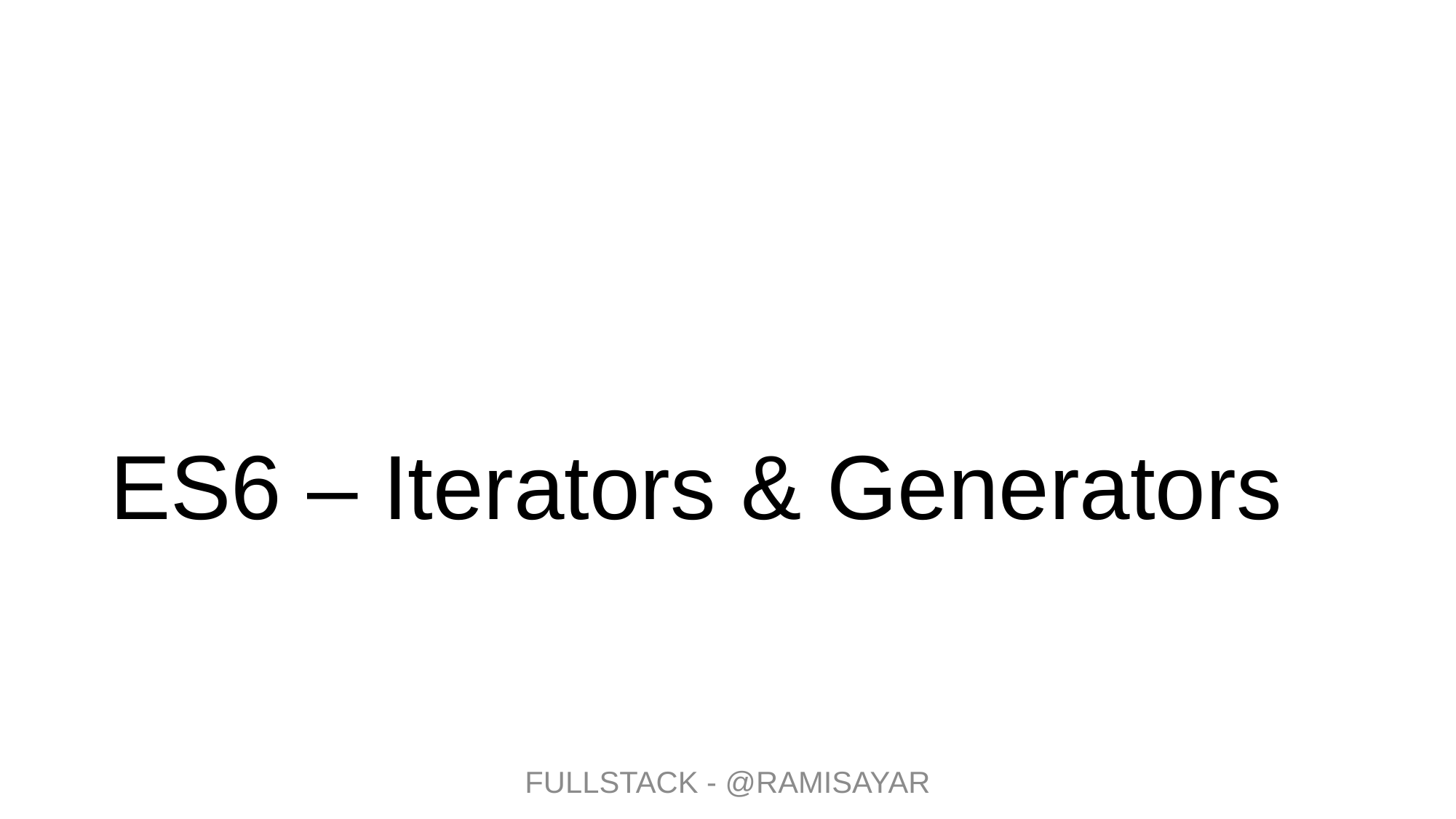

# ES6 – Iterators & Generators

FULLSTACK - @RAMISAYAR